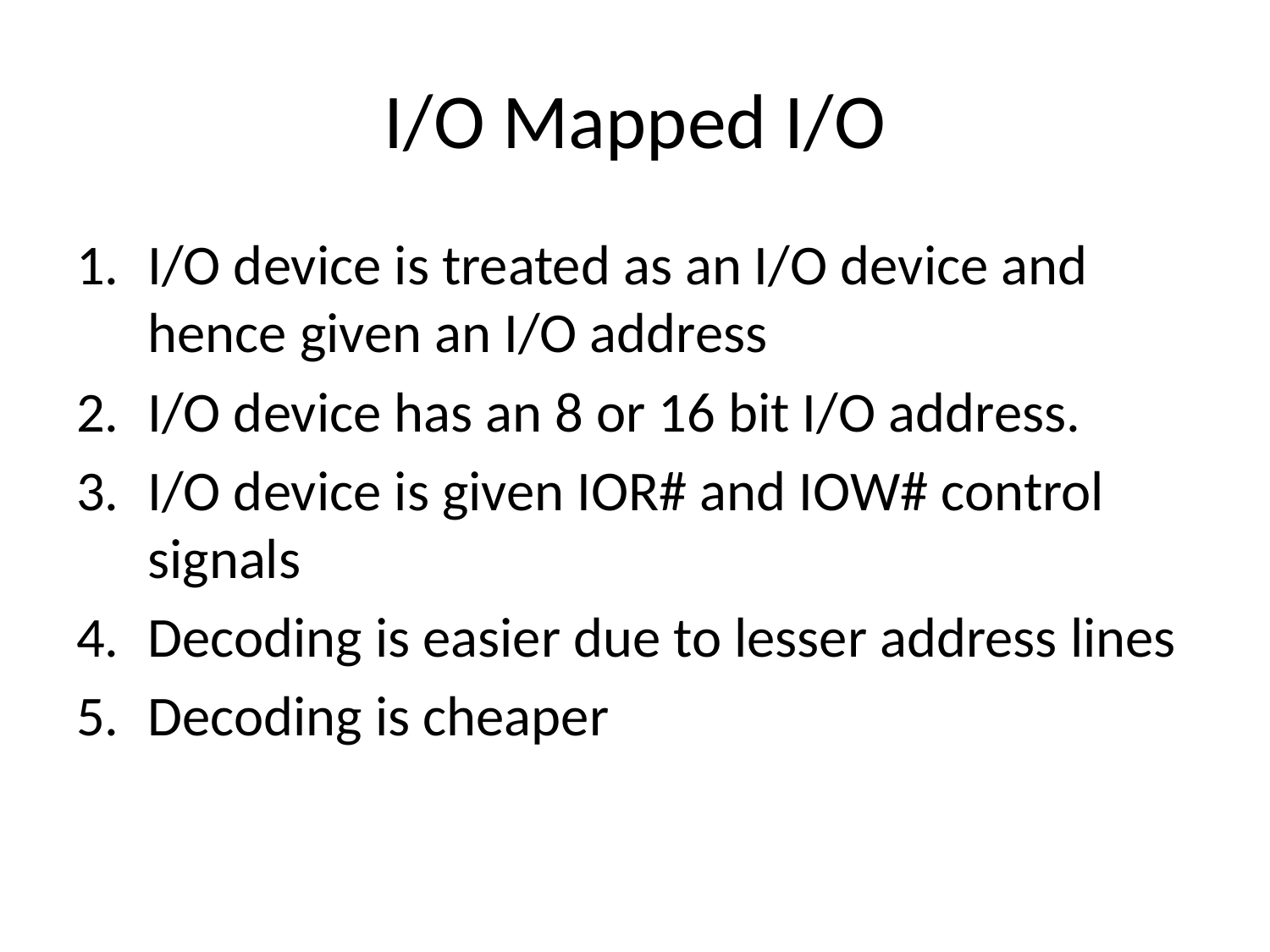

# I/O Mapped I/O
I/O device is treated as an I/O device and hence given an I/O address
I/O device has an 8 or 16 bit I/O address.
I/O device is given IOR# and IOW# control signals
Decoding is easier due to lesser address lines
Decoding is cheaper